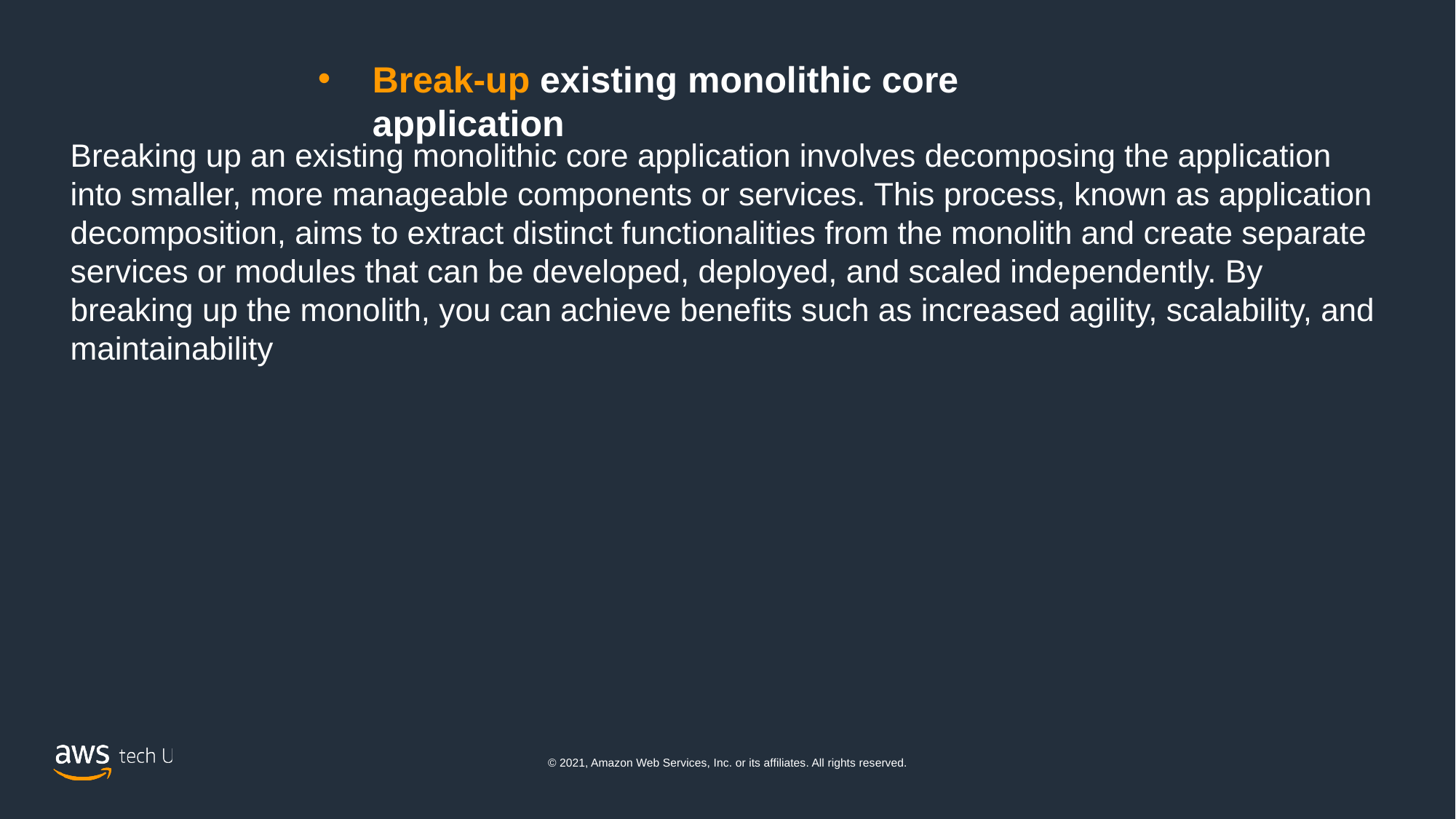

Break-up existing monolithic core application
Breaking up an existing monolithic core application involves decomposing the application into smaller, more manageable components or services. This process, known as application decomposition, aims to extract distinct functionalities from the monolith and create separate services or modules that can be developed, deployed, and scaled independently. By breaking up the monolith, you can achieve benefits such as increased agility, scalability, and maintainability